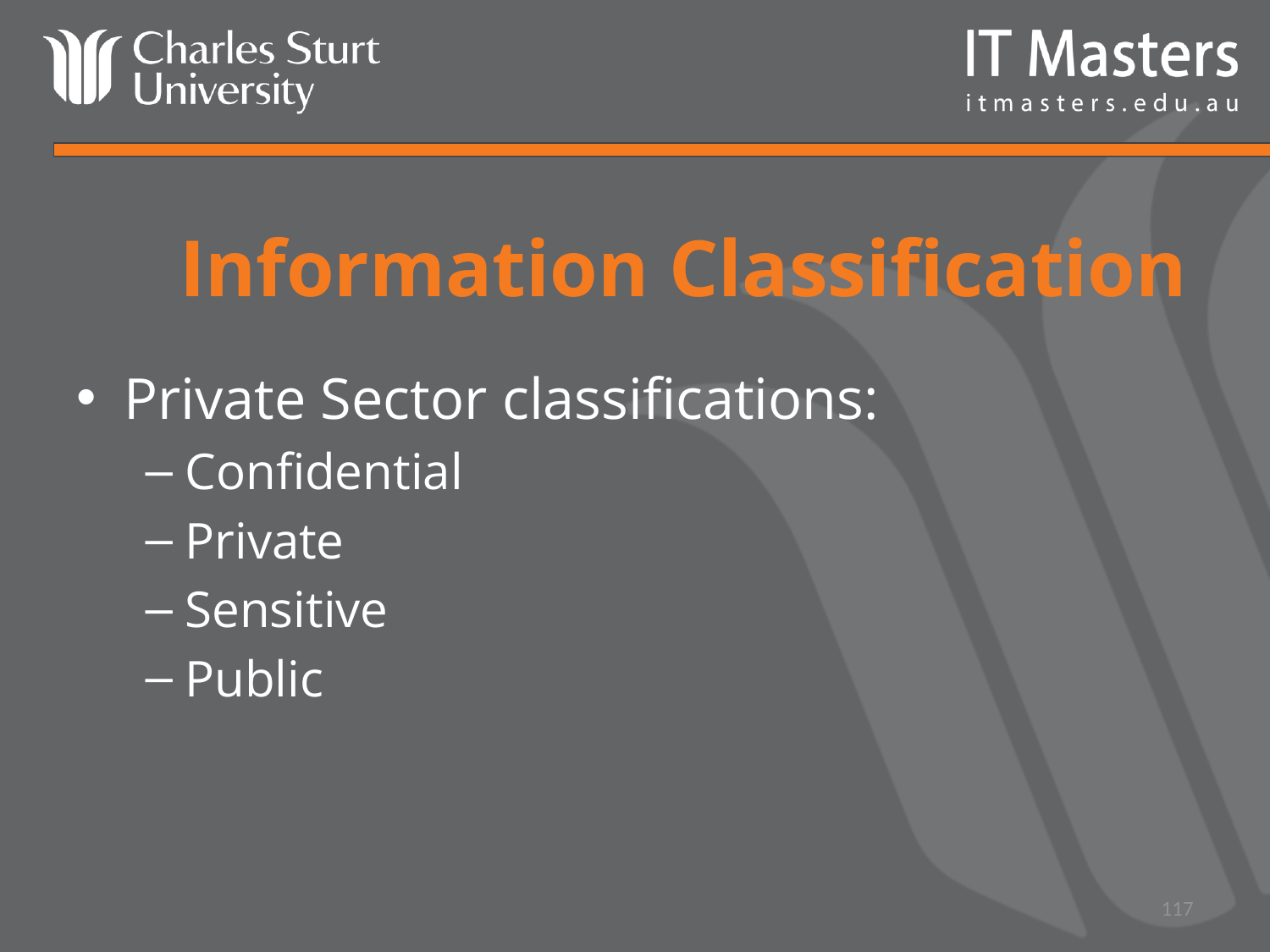

# Information Classification
Private Sector classifications:
Confidential
Private
Sensitive
Public
117